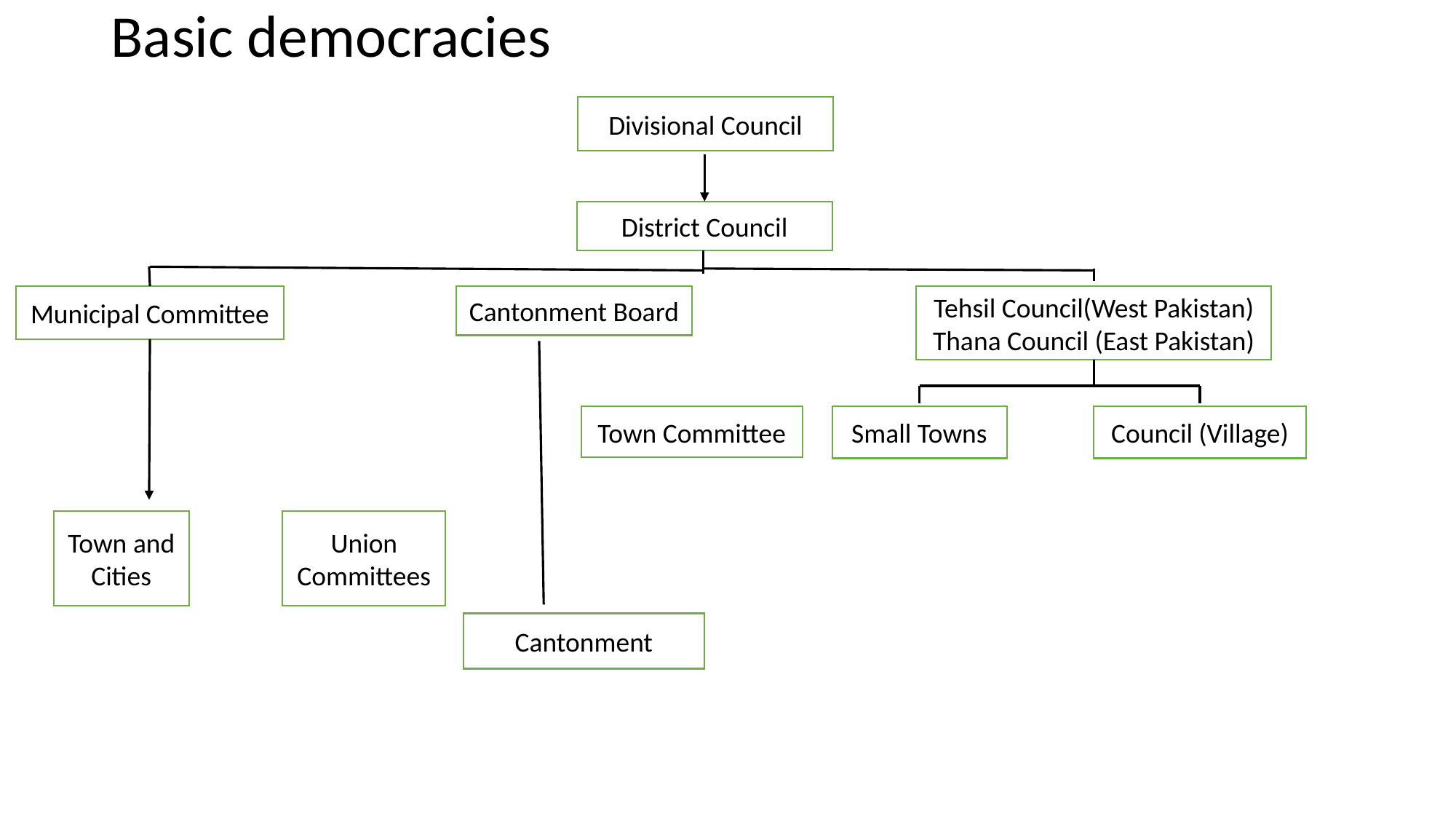

# Basic democracies

Divisional Council
District Council
Municipal Committee
Cantonment Board
Tehsil Council(West Pakistan)
Thana Council (East Pakistan)
Town Committee
Small Towns
Council (Village)
Town and Cities
Union Committees
Cantonment